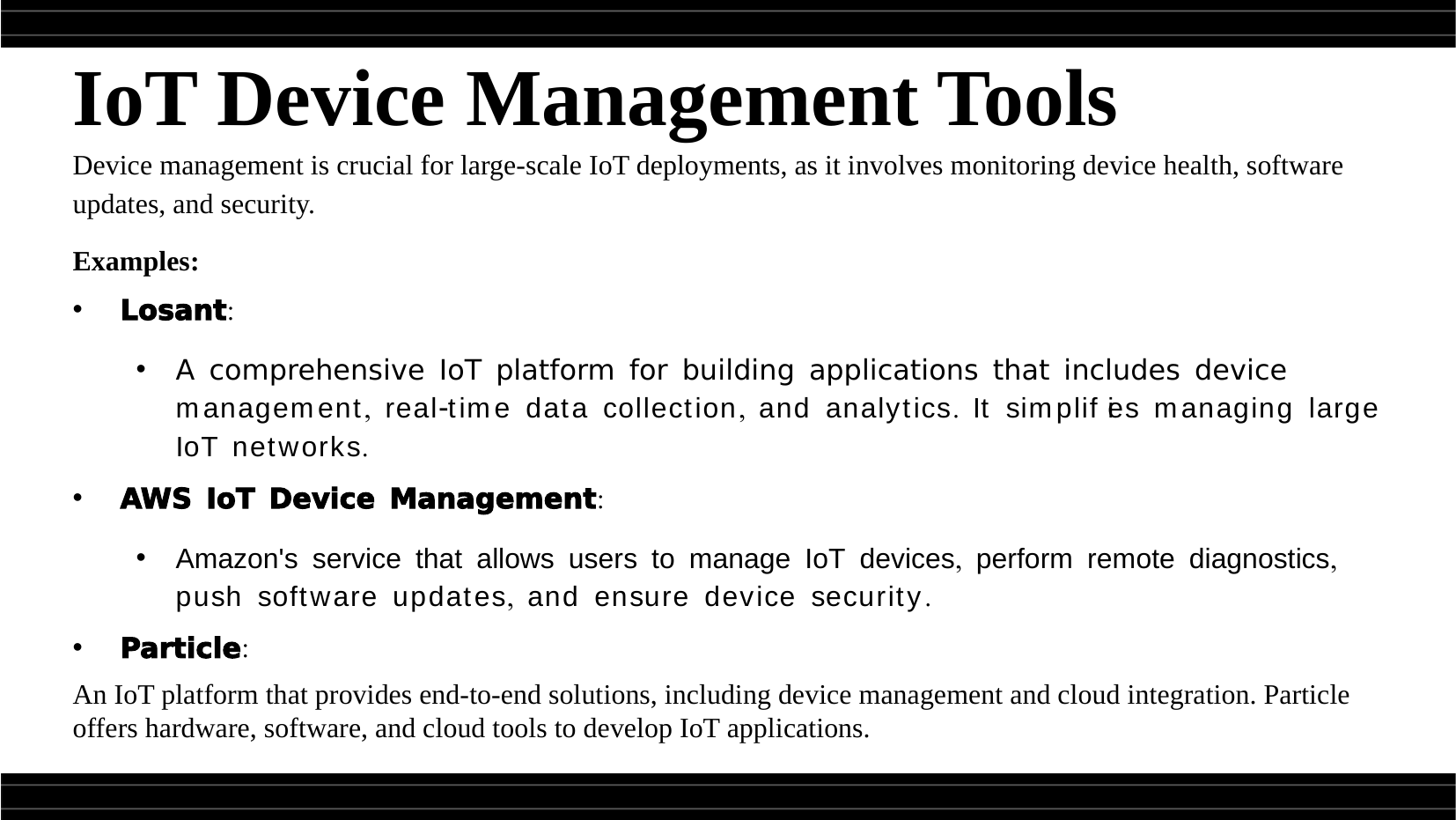

IoT Device Management Tools
Device management is crucial for large-scale IoT deployments, as it involves monitoring device health, software updates, and security.
Examples:
Losant:
A comprehensive IoT platform for building applications that includes device management, real-time data collection, and analytics. It simplifies managing large IoT networks.
AWS IoT Device Management:
Amazon's service that allows users to manage IoT devices, perform remote diagnostics, push software updates, and ensure device security.
Particle:
An IoT platform that provides end-to-end solutions, including device management and cloud integration. Particle offers hardware, software, and cloud tools to develop IoT applications.